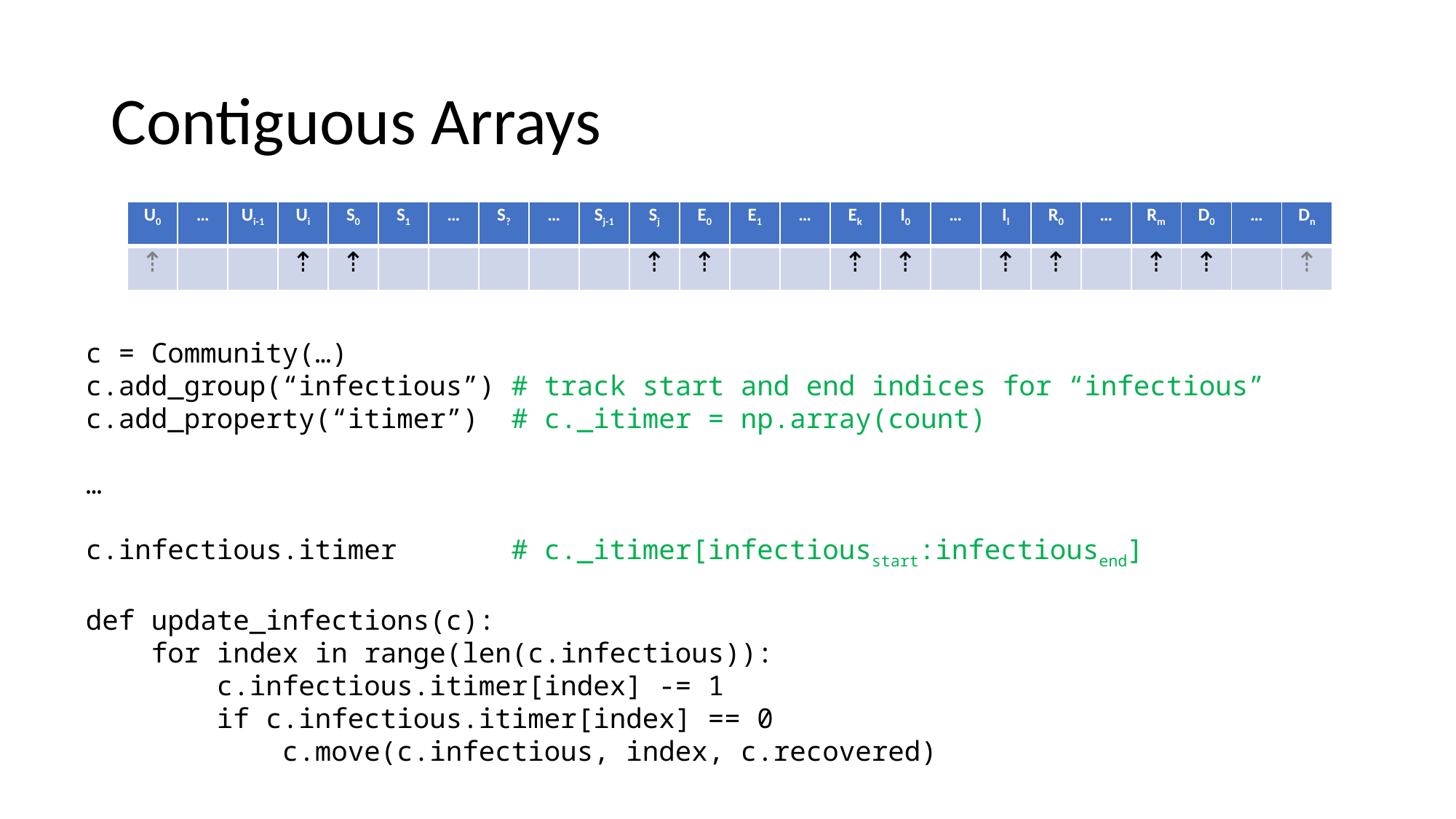

# Contiguous Arrays
| U0 | … | Ui-1 | Ui | S0 | S1 | … | S? | … | Sj-1 | Sj | E0 | E1 | … | Ek | I0 | … | Il | R0 | … | Rm | D0 | … | Dn |
| --- | --- | --- | --- | --- | --- | --- | --- | --- | --- | --- | --- | --- | --- | --- | --- | --- | --- | --- | --- | --- | --- | --- | --- |
| ⇡ |  |  | ⇡ | ⇡ |  |  |  |  |  | ⇡ | ⇡ |  |  | ⇡ | ⇡ |  | ⇡ | ⇡ |  | ⇡ | ⇡ |  | ⇡ |
c = Community(…)
c.add_group(“infectious”) # track start and end indices for “infectious”
c.add_property(“itimer”)  # c._itimer = np.array(count)

…

c.infectious.itimer       # c._itimer[infectiousstart:infectiousend]

def update_infections(c):
    for index in range(len(c.infectious)):
        c.infectious.itimer[index] -= 1
        if c.infectious.itimer[index] == 0
            c.move(c.infectious, index, c.recovered)